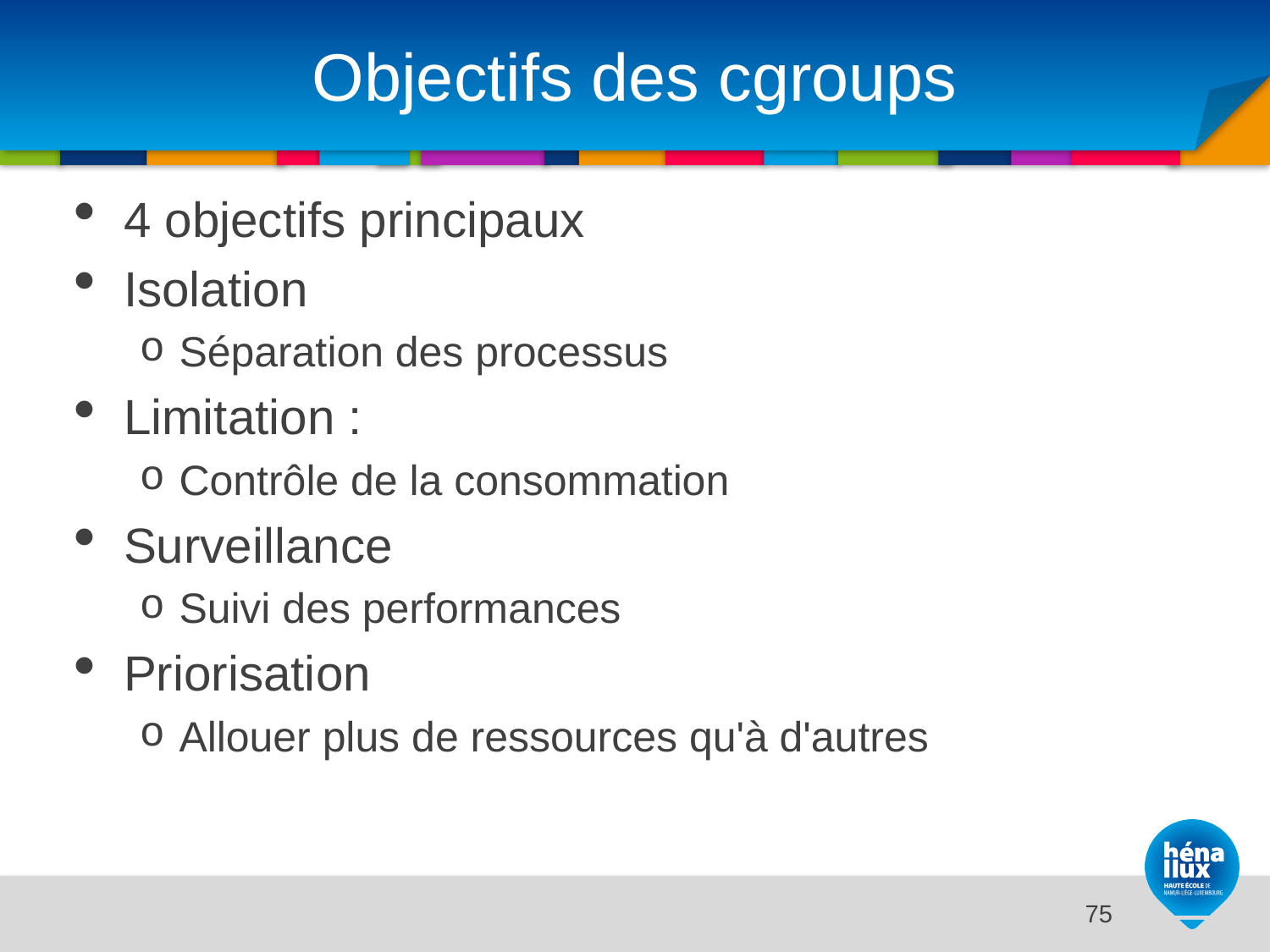

# Objectifs des cgroups
4 objectifs principaux
Isolation
Séparation des processus
Limitation :
Contrôle de la consommation
Surveillance
Suivi des performances
Priorisation
Allouer plus de ressources qu'à d'autres

75